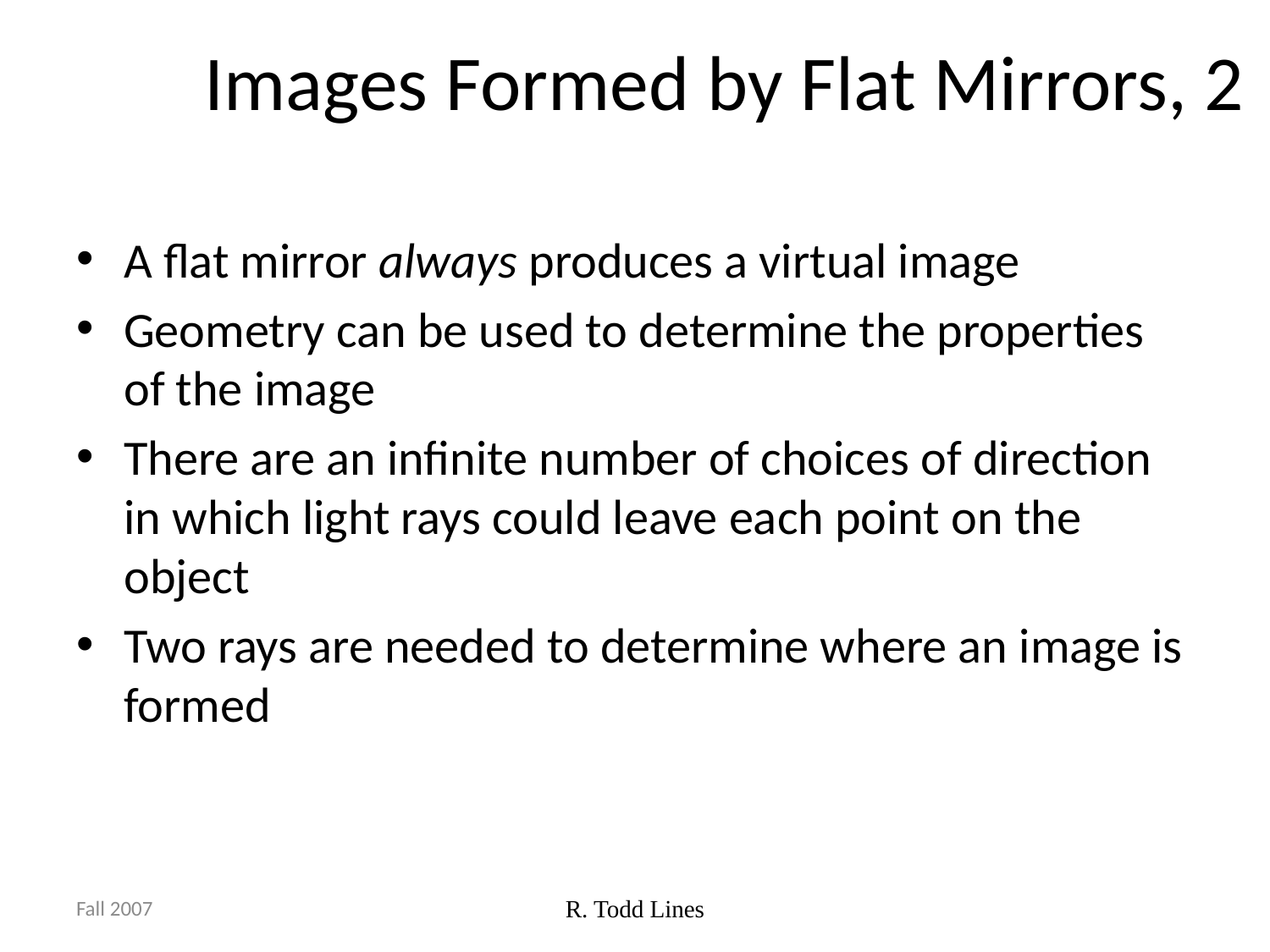

# Images Formed by Flat Mirrors, 2
A flat mirror always produces a virtual image
Geometry can be used to determine the properties of the image
There are an infinite number of choices of direction in which light rays could leave each point on the object
Two rays are needed to determine where an image is formed
Fall 2007
R. Todd Lines